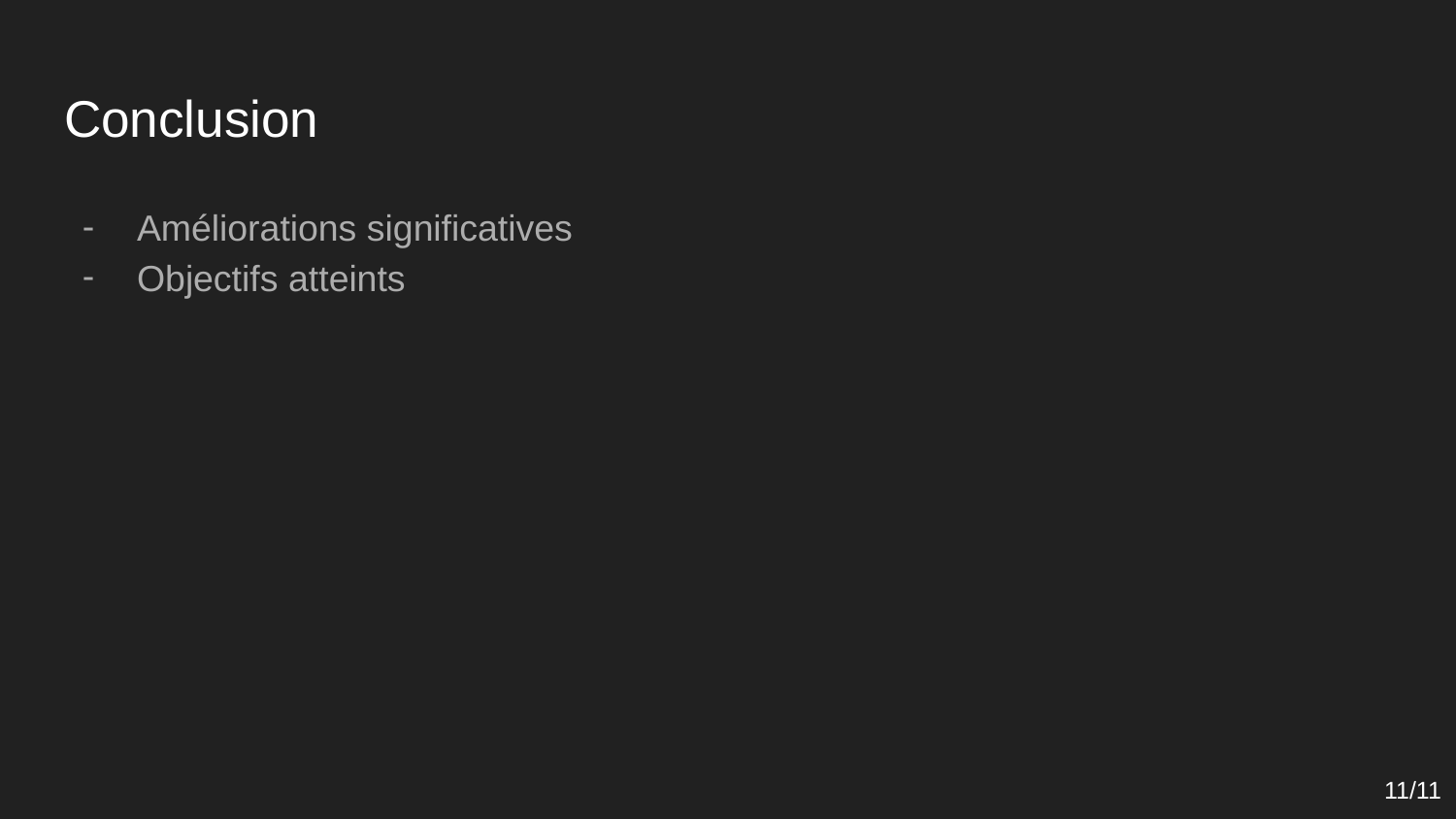

# Conclusion
Améliorations significatives
Objectifs atteints
11/11